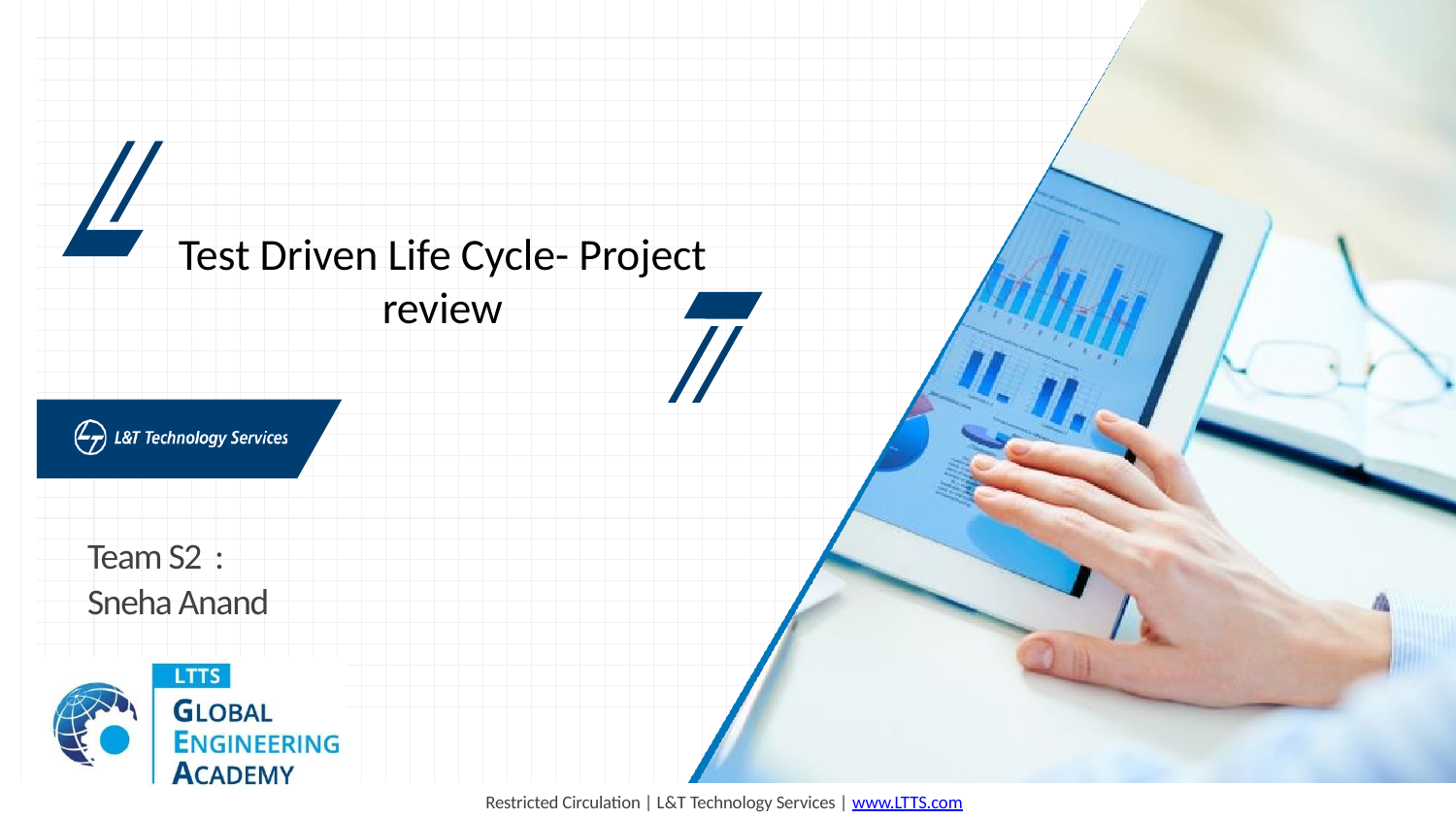

# Test Driven Life Cycle- Project review
Team S2  :
Sneha Anand

Restricted Circulation | L&T Technology Services | www.LTTS.com